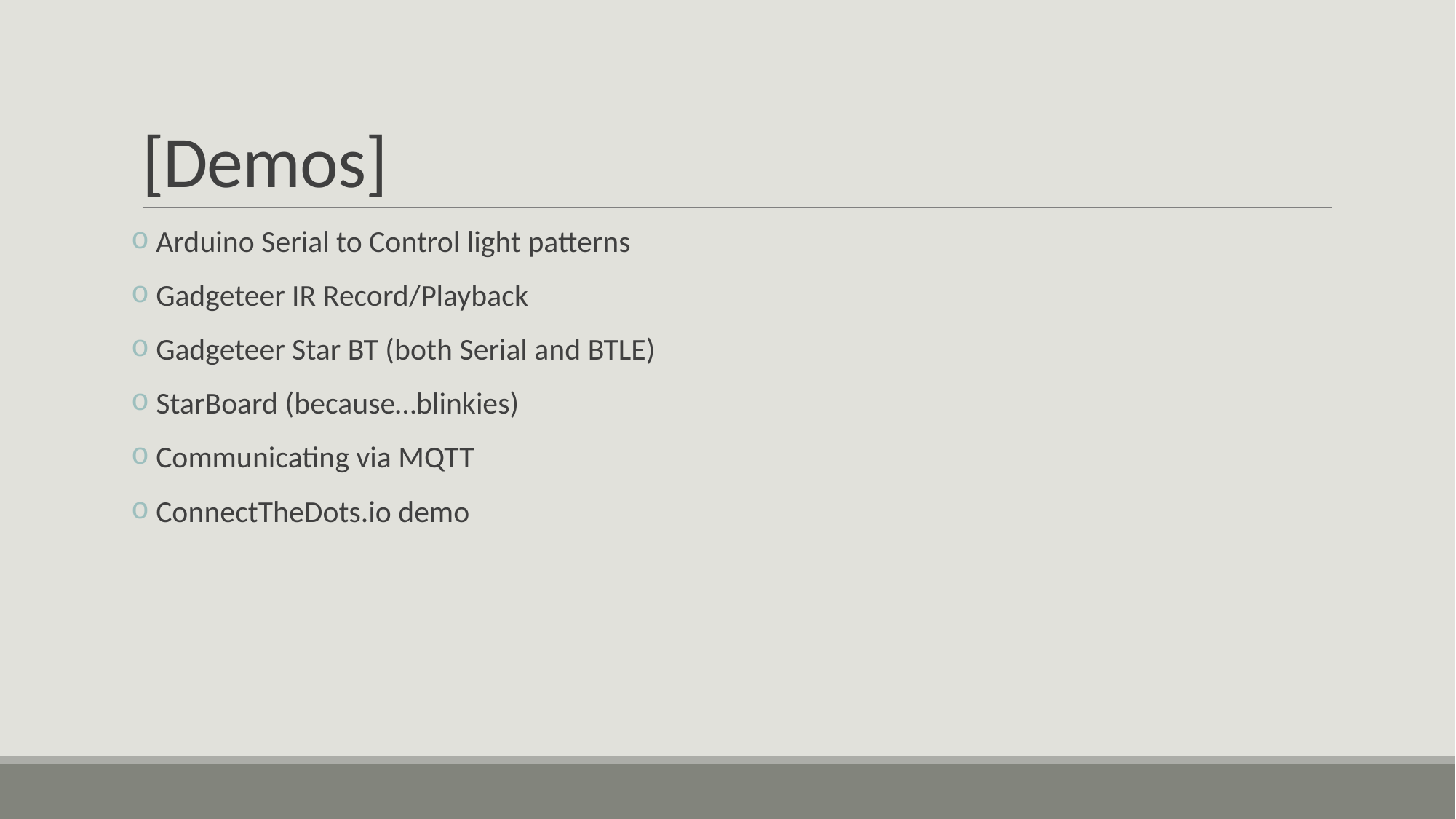

# [Demos]
 Arduino Serial to Control light patterns
 Gadgeteer IR Record/Playback
 Gadgeteer Star BT (both Serial and BTLE)
 StarBoard (because…blinkies)
 Communicating via MQTT
 ConnectTheDots.io demo